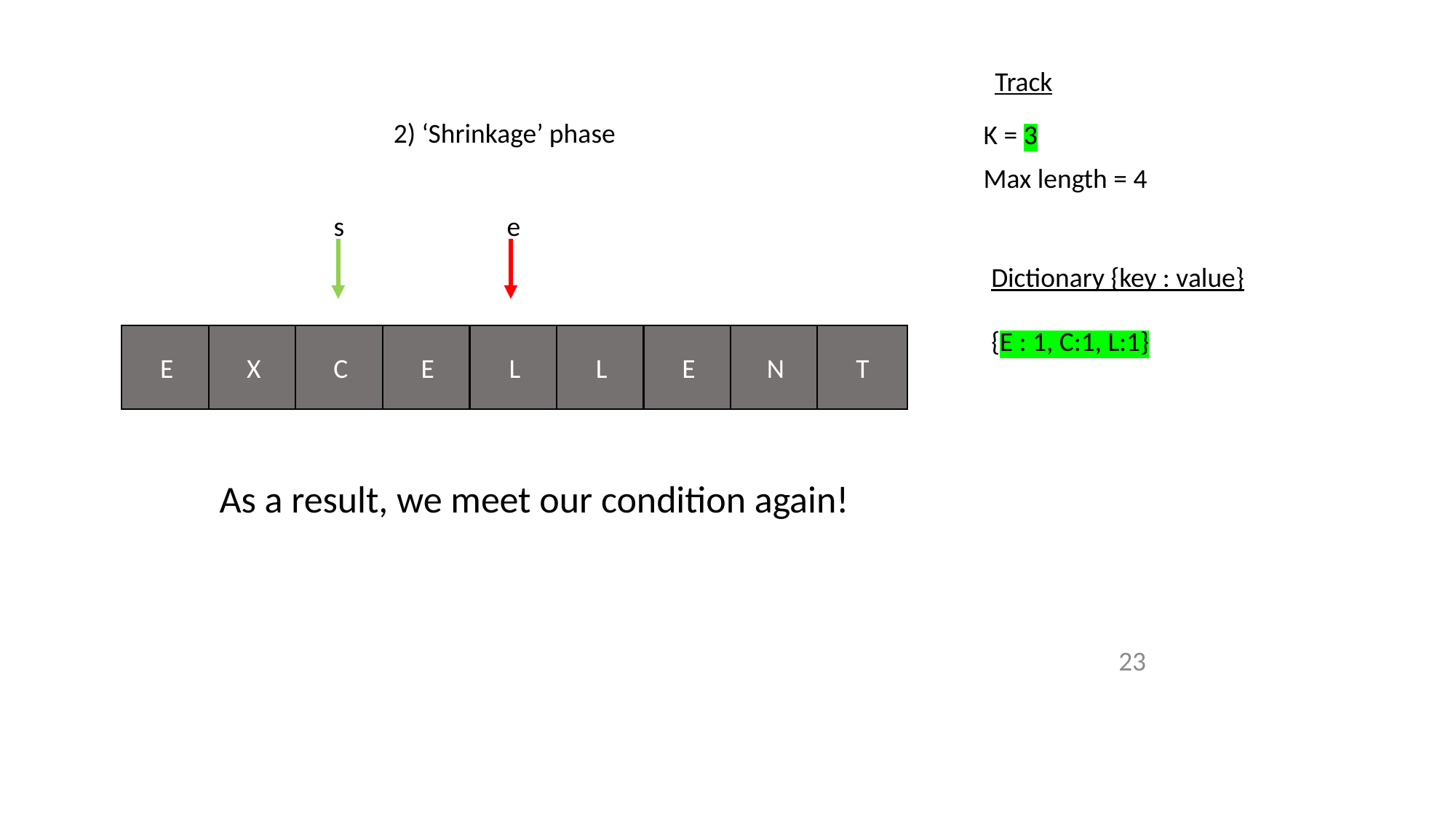

Track
2) ‘Shrinkage’ phase
K = 3
Max length = 4
s
e
Dictionary {key : value}
{E : 1, C:1, L:1}
X
T
E
N
L
L
E
C
E
As a result, we meet our condition again!
23